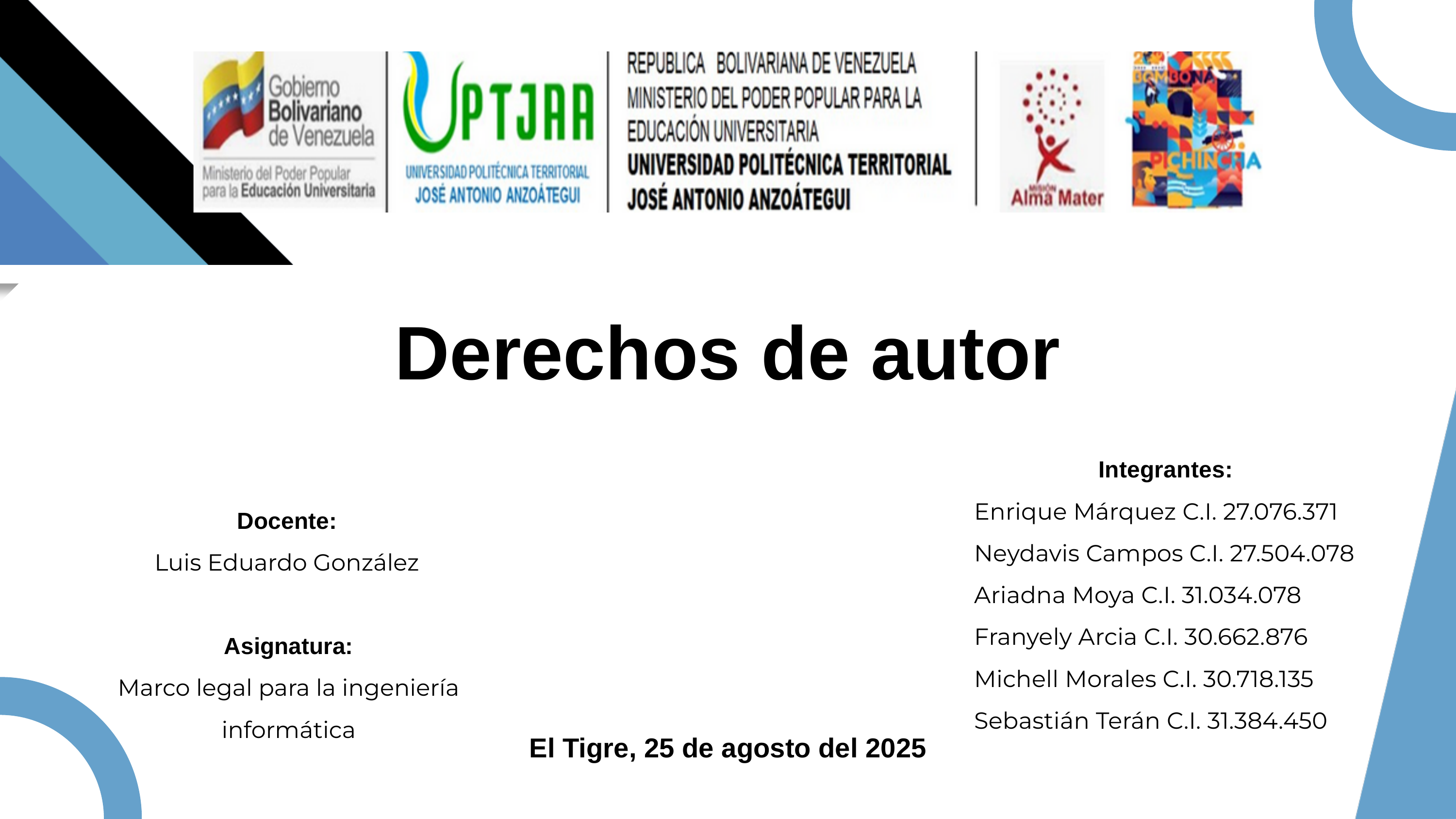

Derechos de autor

Integrantes:
Enrique Márquez C.I. 27.076.371
Neydavis Campos C.I. 27.504.078
Ariadna Moya C.I. 31.034.078
Franyely Arcia C.I. 30.662.876
Michell Morales C.I. 30.718.135
Sebastián Terán C.I. 31.384.450

Docente:
Luis Eduardo González

Asignatura:
Marco legal para la ingeniería informática

El Tigre, 25 de agosto del 2025